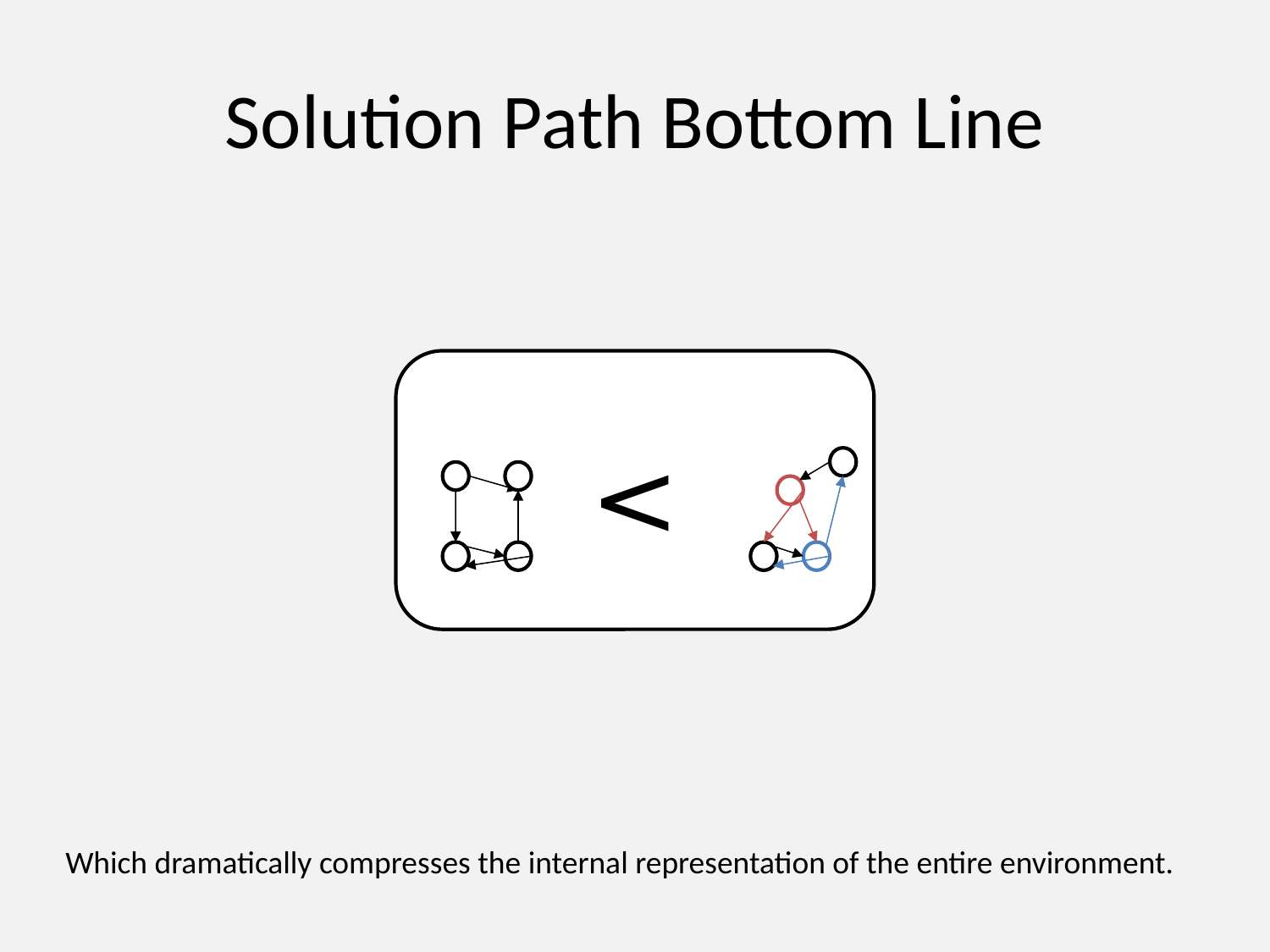

# Solution Path Bottom Line
<

Which dramatically compresses the internal representation of the entire environment.